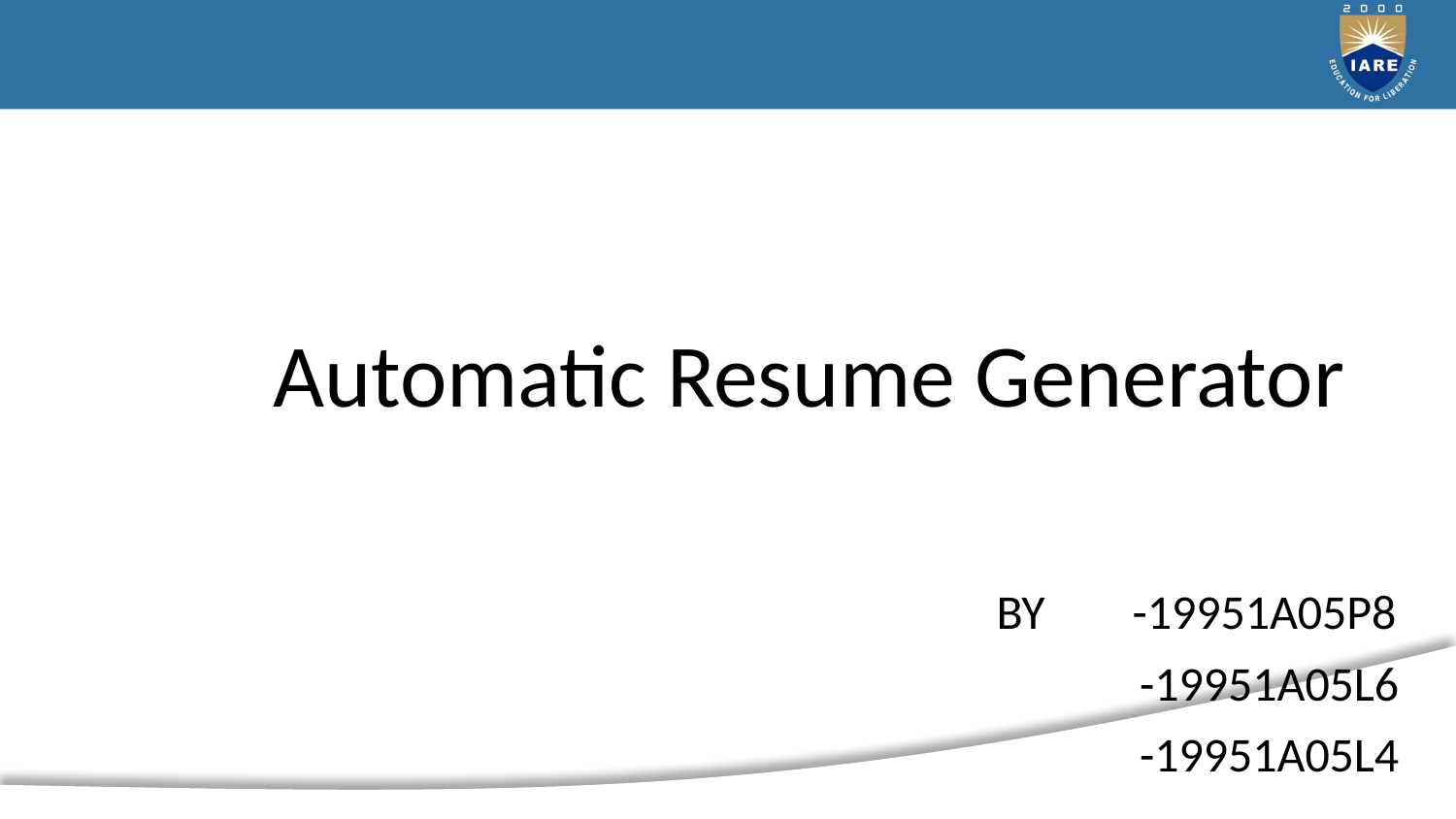

# Automatic Resume Generator
BY        -19951A05P8
	-19951A05L6
	-19951A05L4